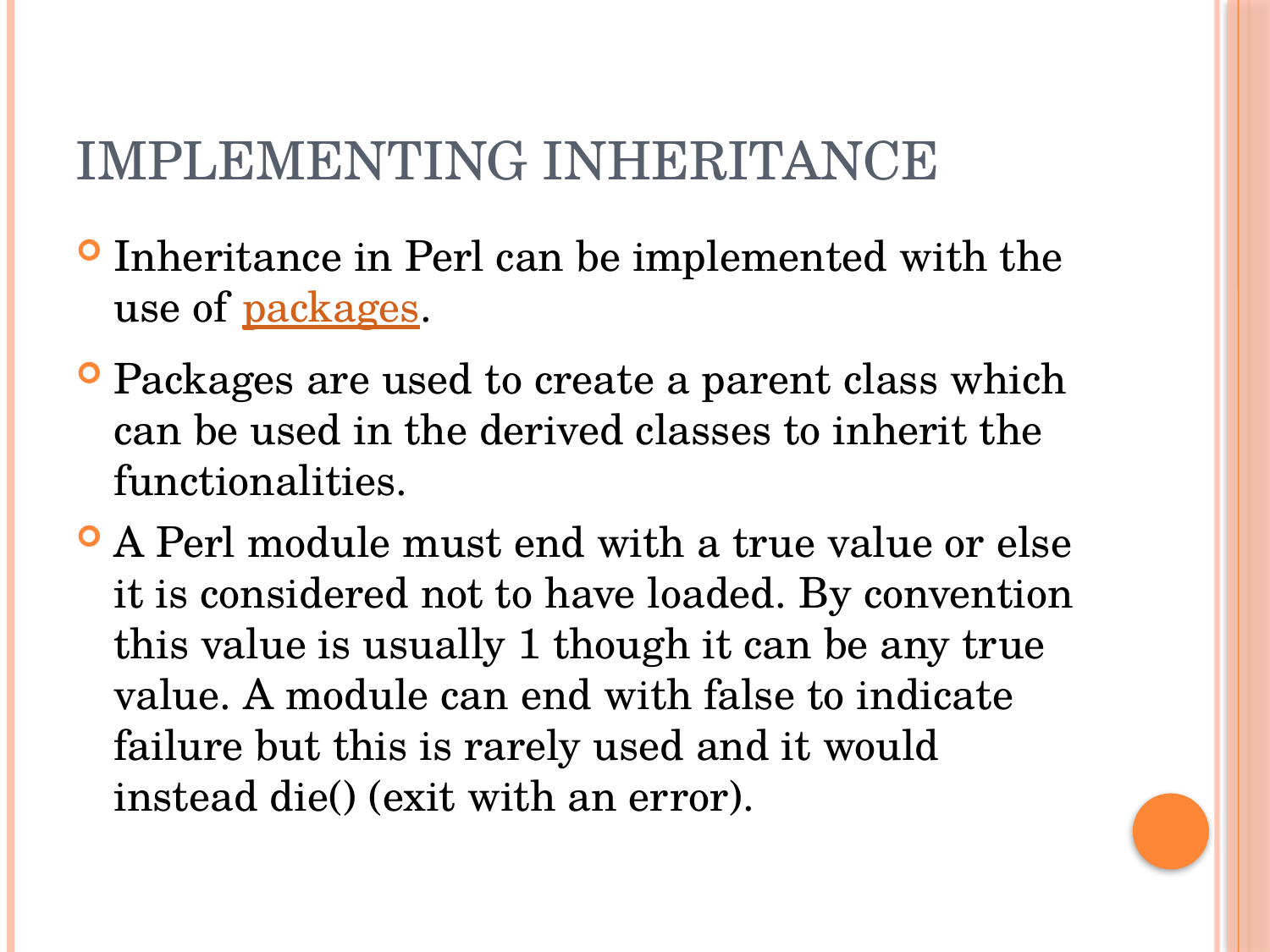

# Implementing inheritance
Inheritance in Perl can be implemented with the use of packages.
Packages are used to create a parent class which can be used in the derived classes to inherit the functionalities.
A Perl module must end with a true value or else it is considered not to have loaded. By convention this value is usually 1 though it can be any true value. A module can end with false to indicate failure but this is rarely used and it would instead die() (exit with an error).